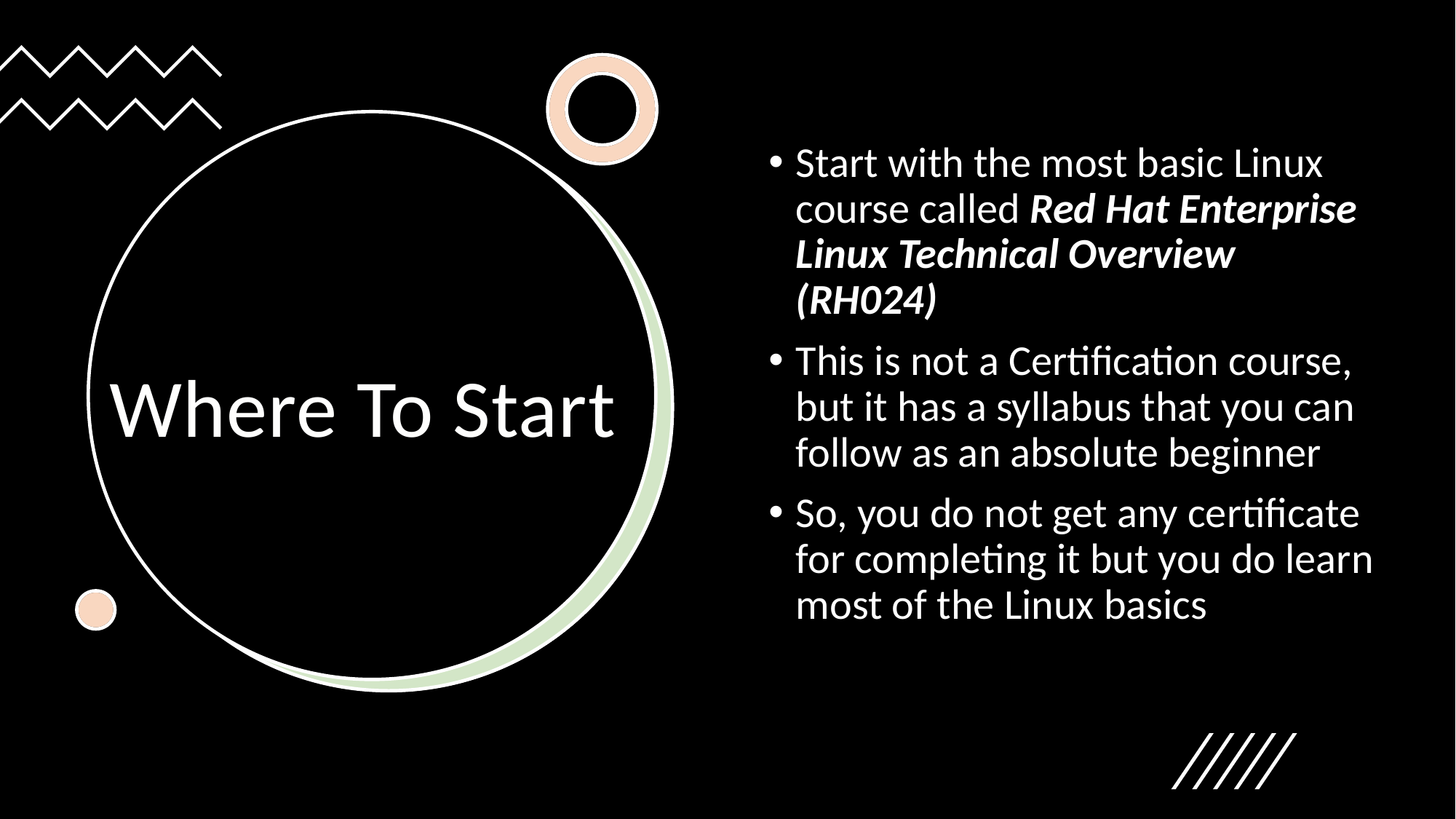

Start with the most basic Linux course called Red Hat Enterprise Linux Technical Overview (RH024)
This is not a Certification course, but it has a syllabus that you can follow as an absolute beginner
So, you do not get any certificate for completing it but you do learn most of the Linux basics

Where To Start